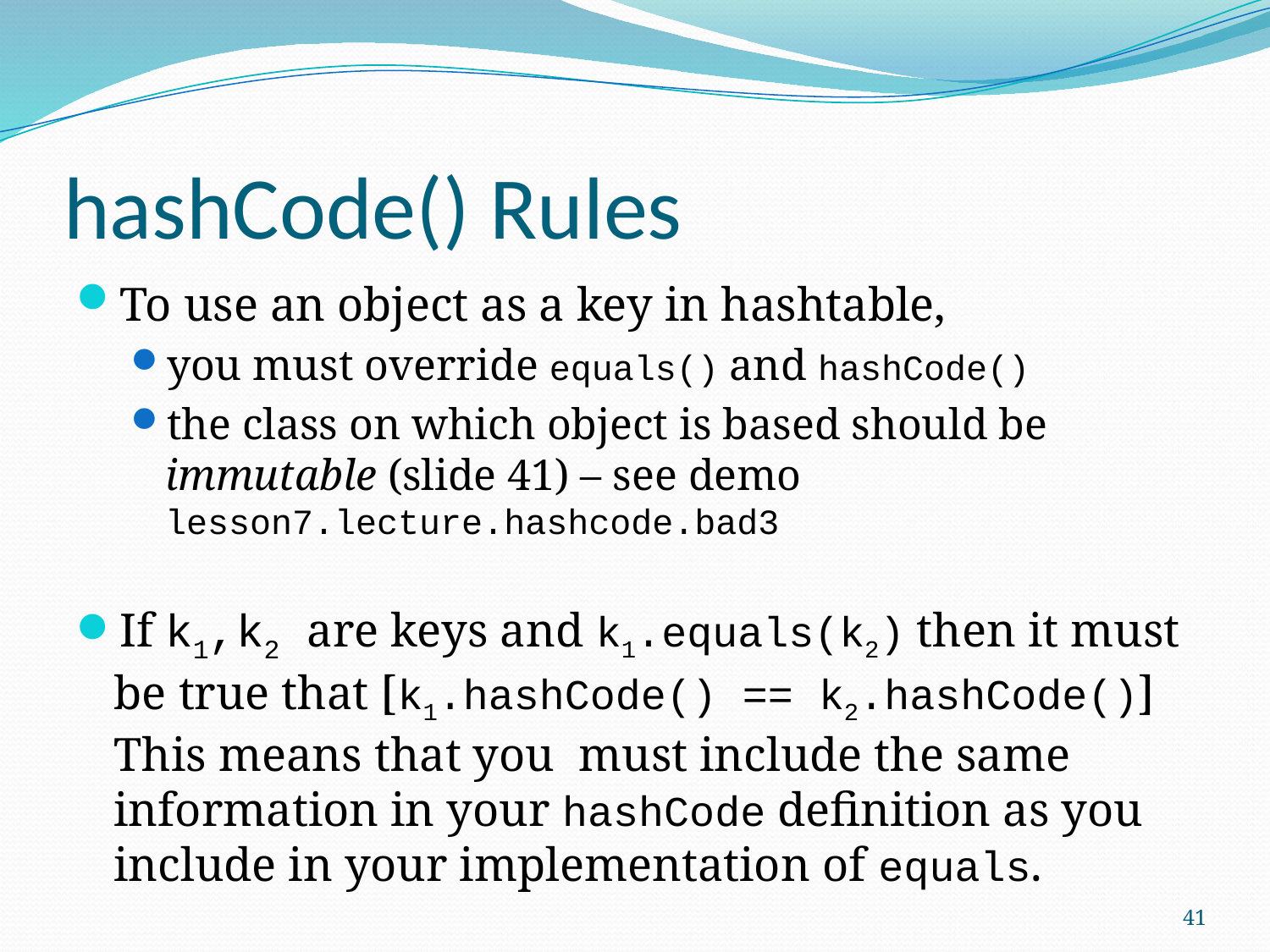

# hashCode() Rules
To use an object as a key in hashtable,
you must override equals() and hashCode()
the class on which object is based should be immutable (slide 41) – see demo lesson7.lecture.hashcode.bad3
If k1,k2 are keys and k1.equals(k2) then it must be true that [k1.hashCode() == k2.hashCode()]
This means that you  must include the same information in your hashCode definition as you include in your implementation of equals.

41